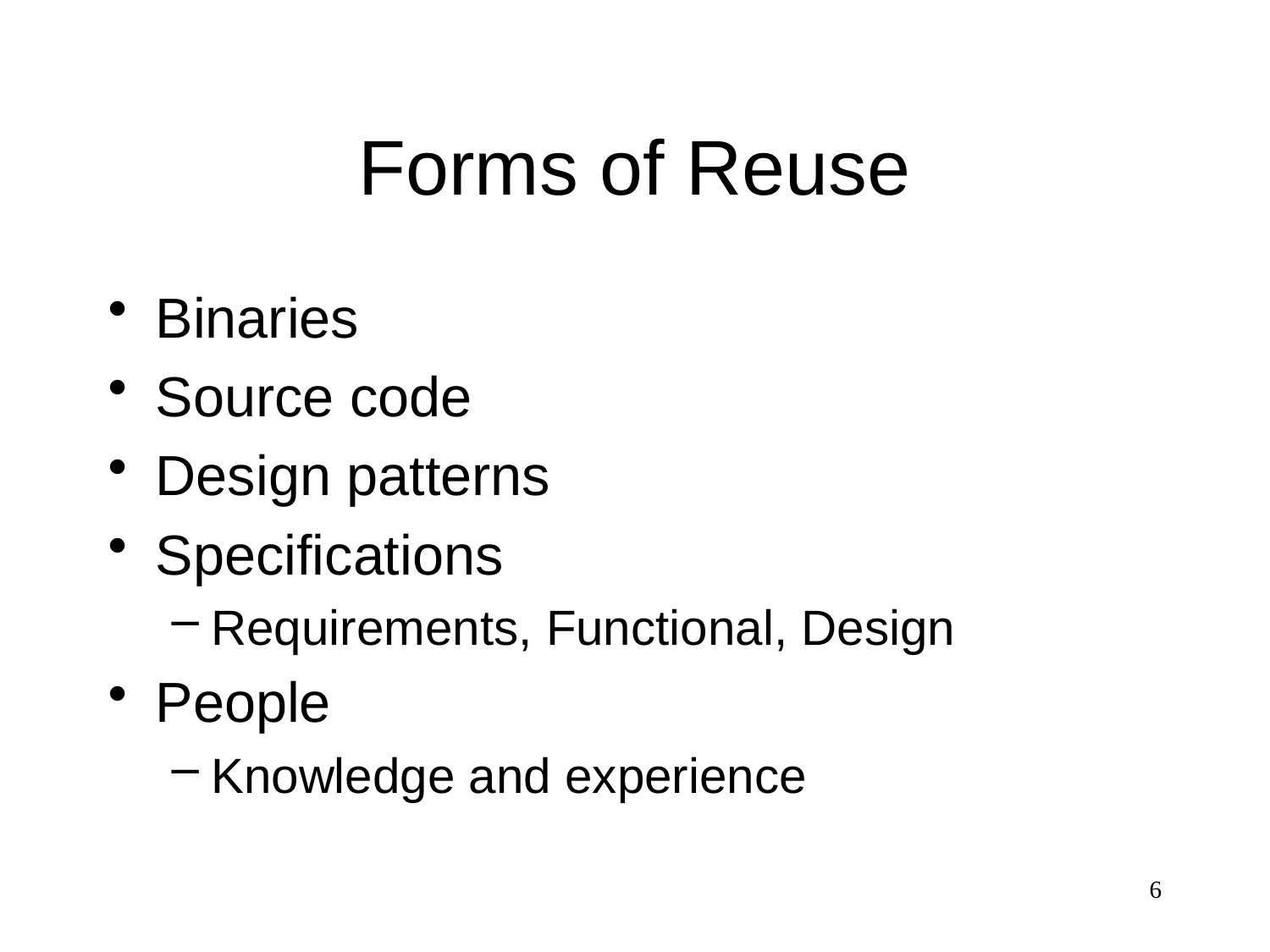

# Forms of Reuse
Binaries
Source code
Design patterns
Specifications
Requirements, Functional, Design
People
Knowledge and experience
6